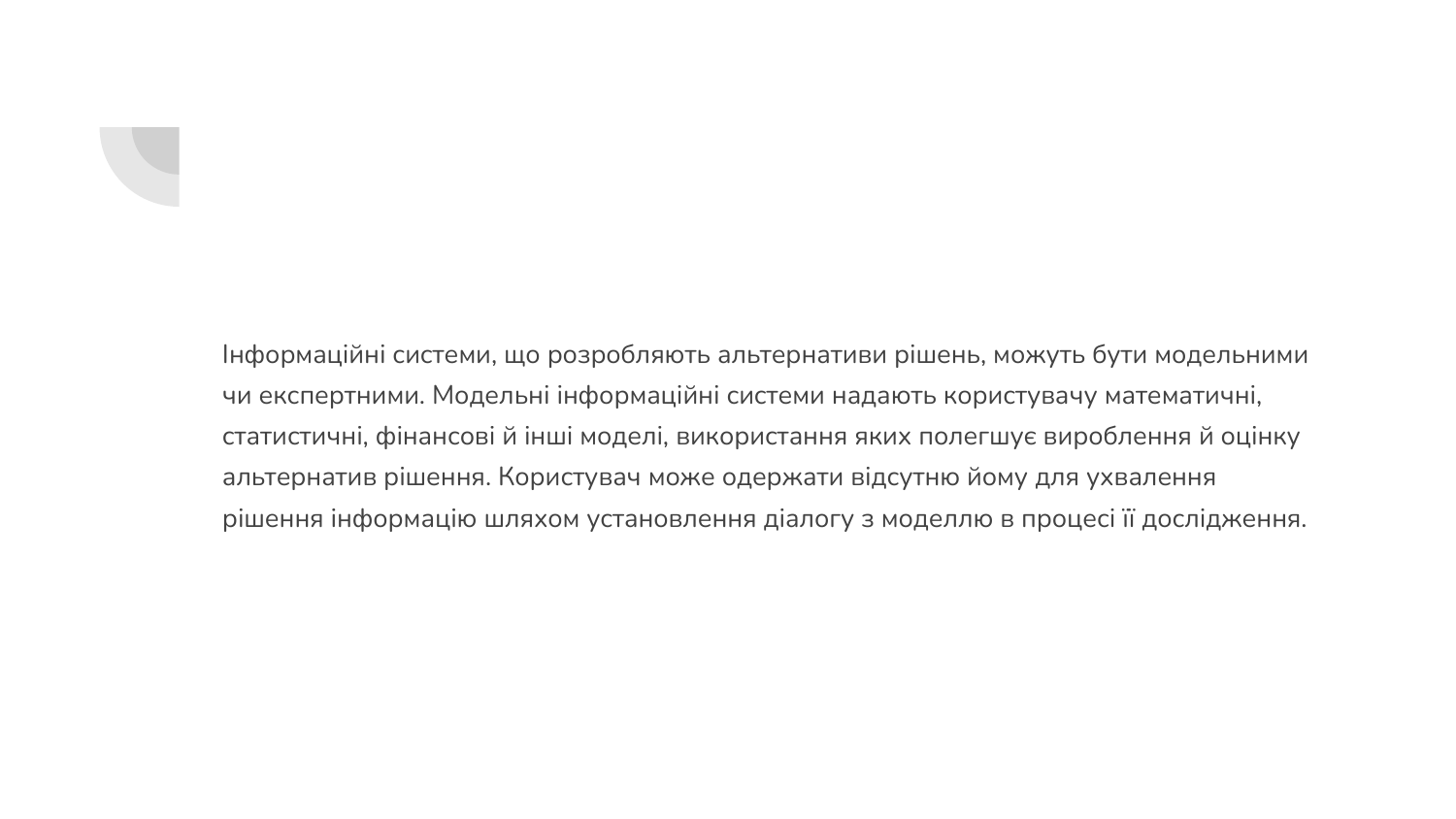

#
Інформаційні системи, що розробляють альтернативи рішень, можуть бути модельними чи експертними. Модельні інформаційні системи надають користувачу математичні, статистичні, фінансові й інші моделі, використання яких полегшує вироблення й оцінку альтернатив рішення. Користувач може одержати відсутню йому для ухвалення рішення інформацію шляхом установлення діалогу з моделлю в процесі її дослідження.